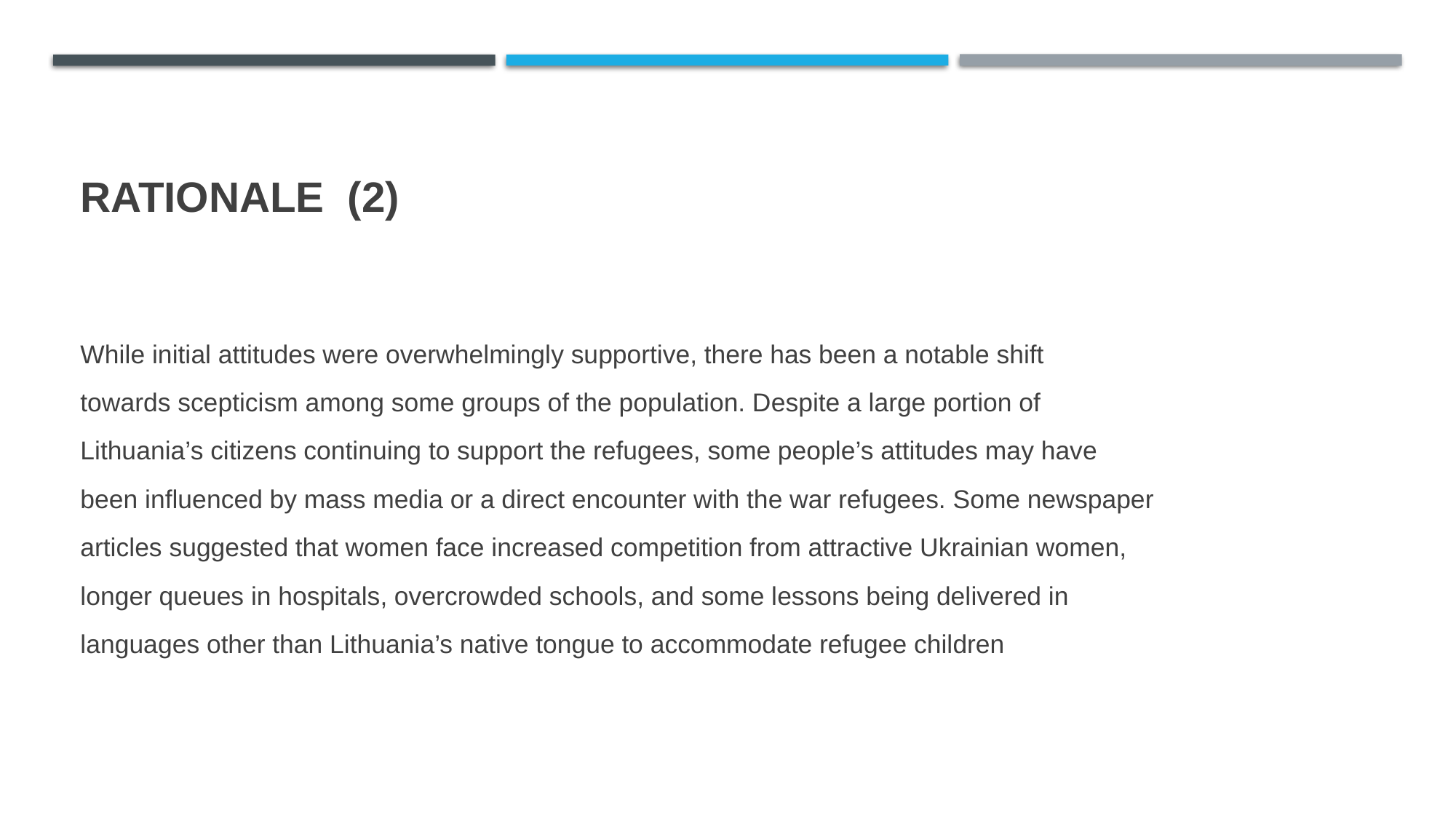

# Rationale  (2)
While initial attitudes were overwhelmingly supportive, there has been a notable shift
towards scepticism among some groups of the population. Despite a large portion of
Lithuania’s citizens continuing to support the refugees, some people’s attitudes may have
been influenced by mass media or a direct encounter with the war refugees. Some newspaper
articles suggested that women face increased competition from attractive Ukrainian women,
longer queues in hospitals, overcrowded schools, and some lessons being delivered in
languages other than Lithuania’s native tongue to accommodate refugee children